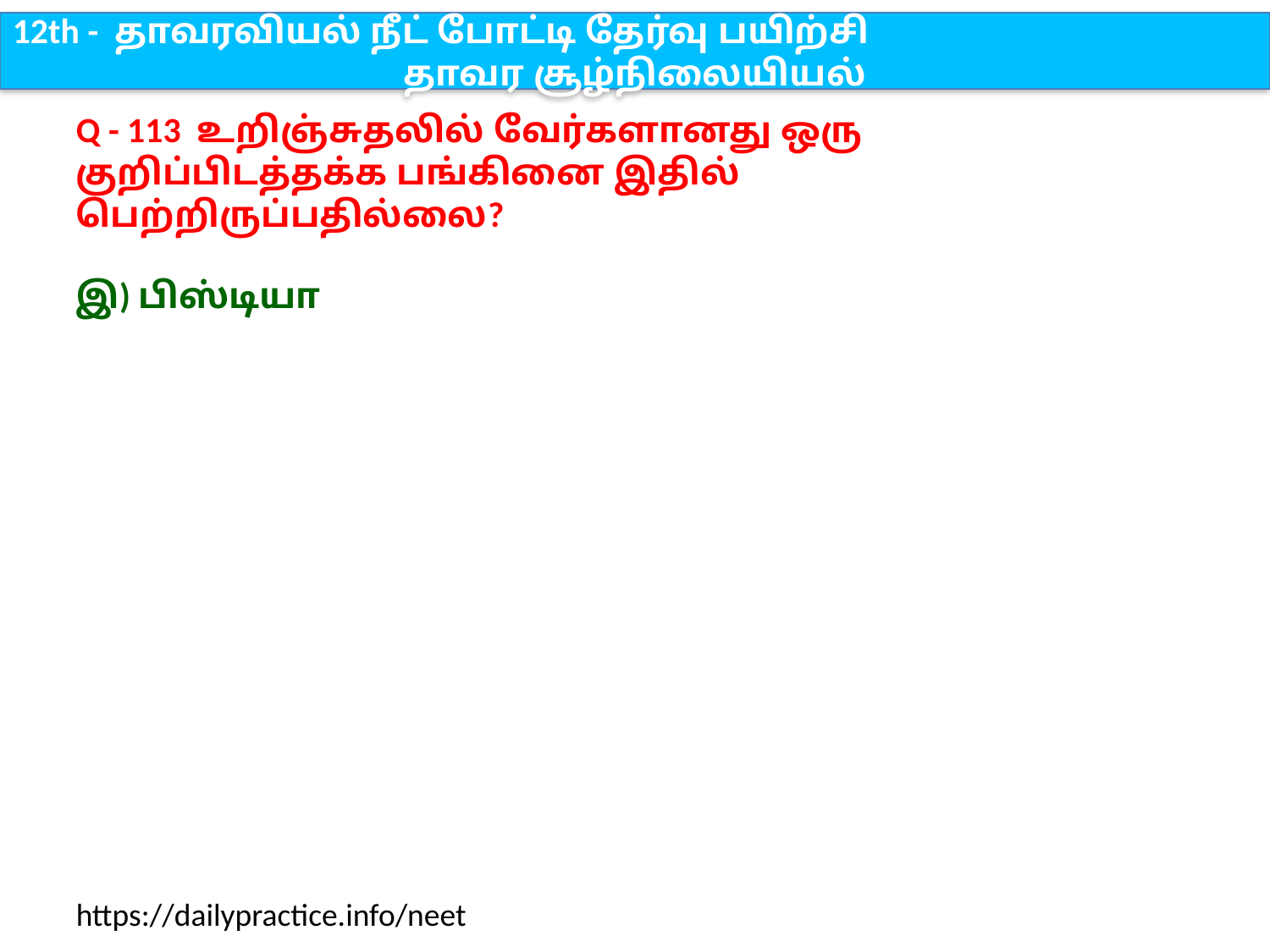

12th -  தாவரவியல் நீட் போட்டி தேர்வு பயிற்சி
தாவர சூழ்நிலையியல்

Q - 113  உறிஞ்சுதலில் வேர்களானது ஒரு குறிப்பிடத்தக்க பங்கினை இதில் பெற்றிருப்பதில்லை?

இ) பிஸ்டியா
https://dailypractice.info/neet